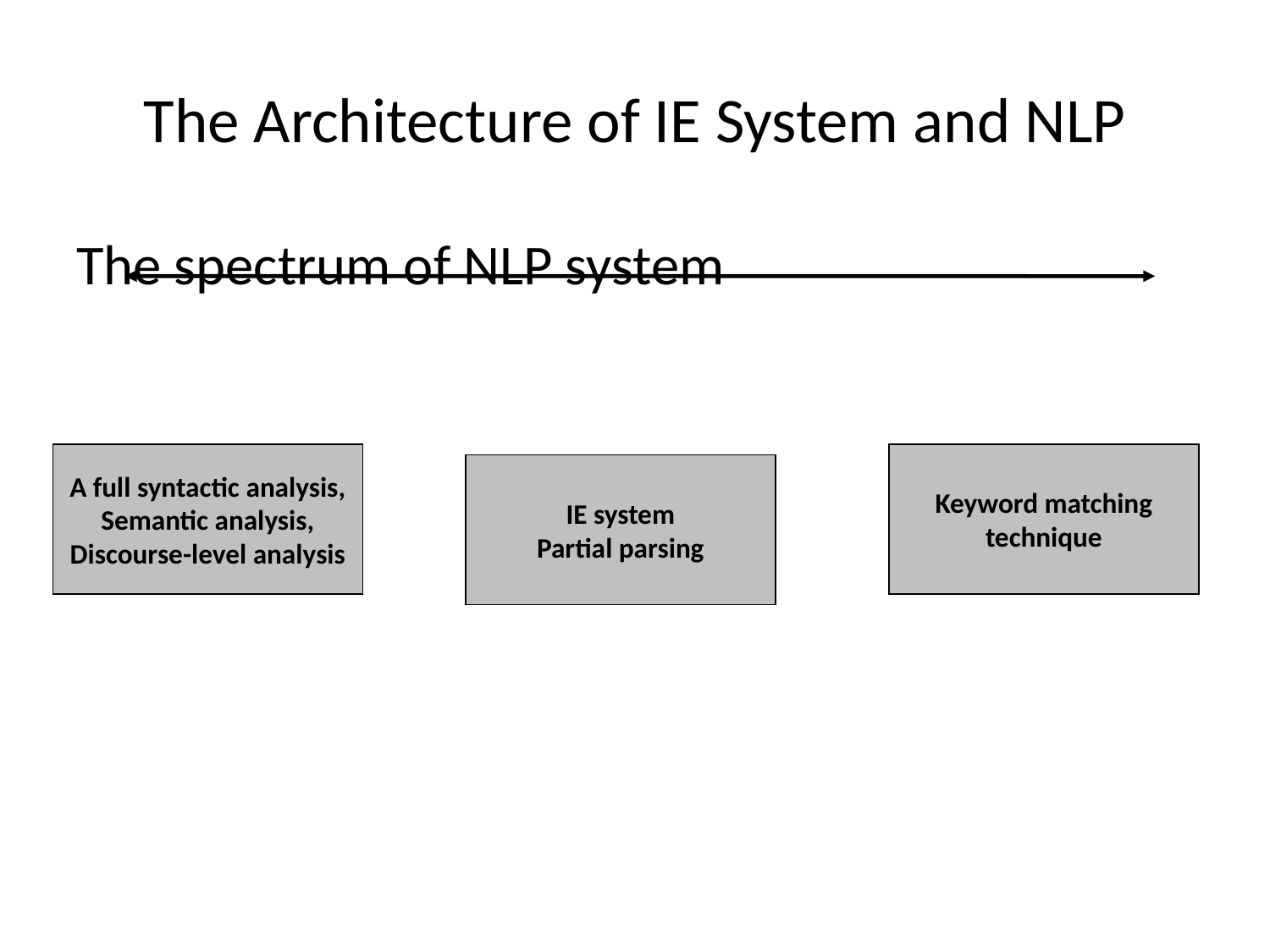

# The Architecture of IE System and NLP
The spectrum of NLP system

A full syntactic analysis,
Semantic analysis,
Discourse-level analysis
Keyword matching
technique
IE system
Partial parsing